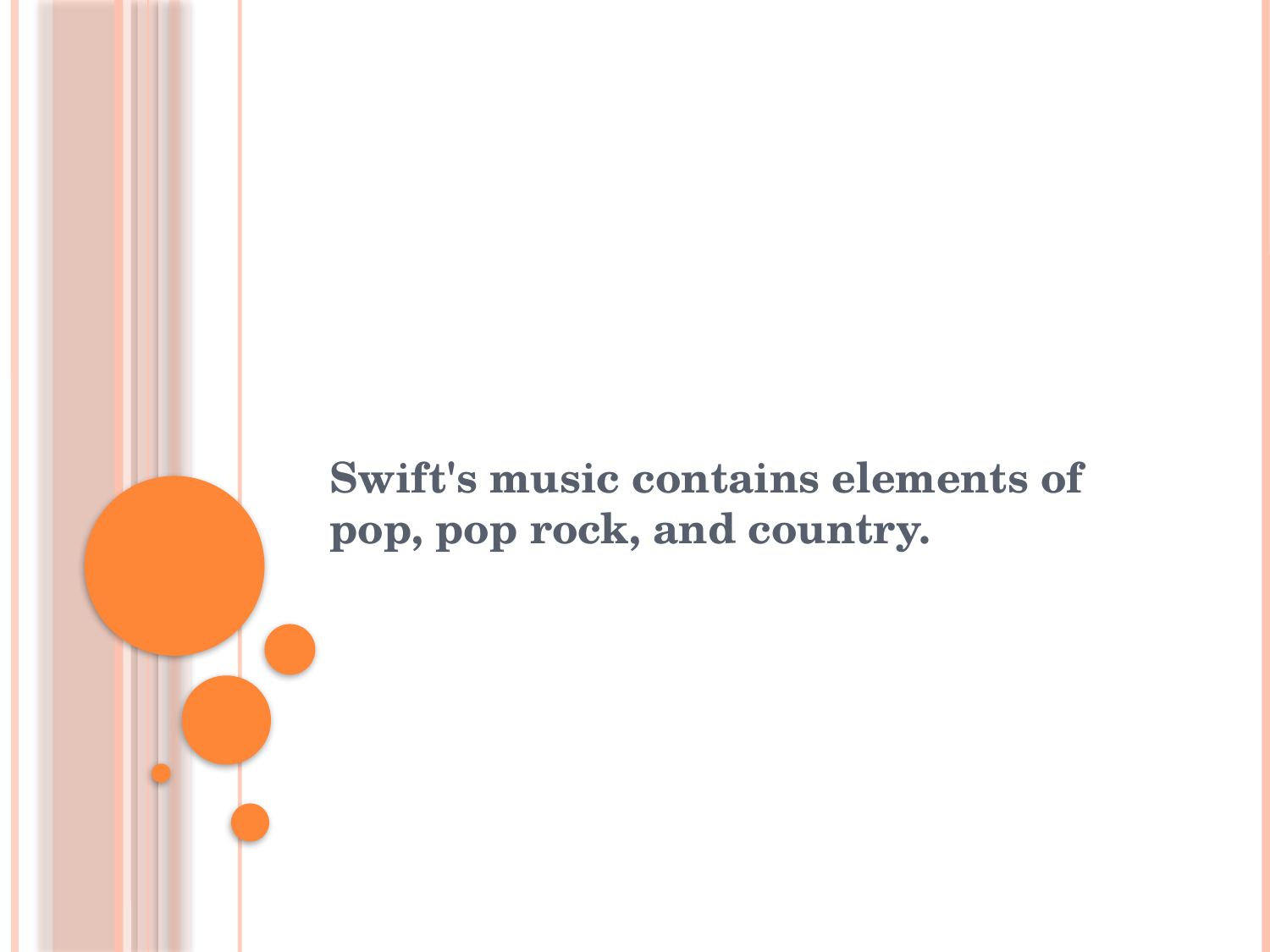

#
Swift's music contains elements of pop, pop rock, and country.